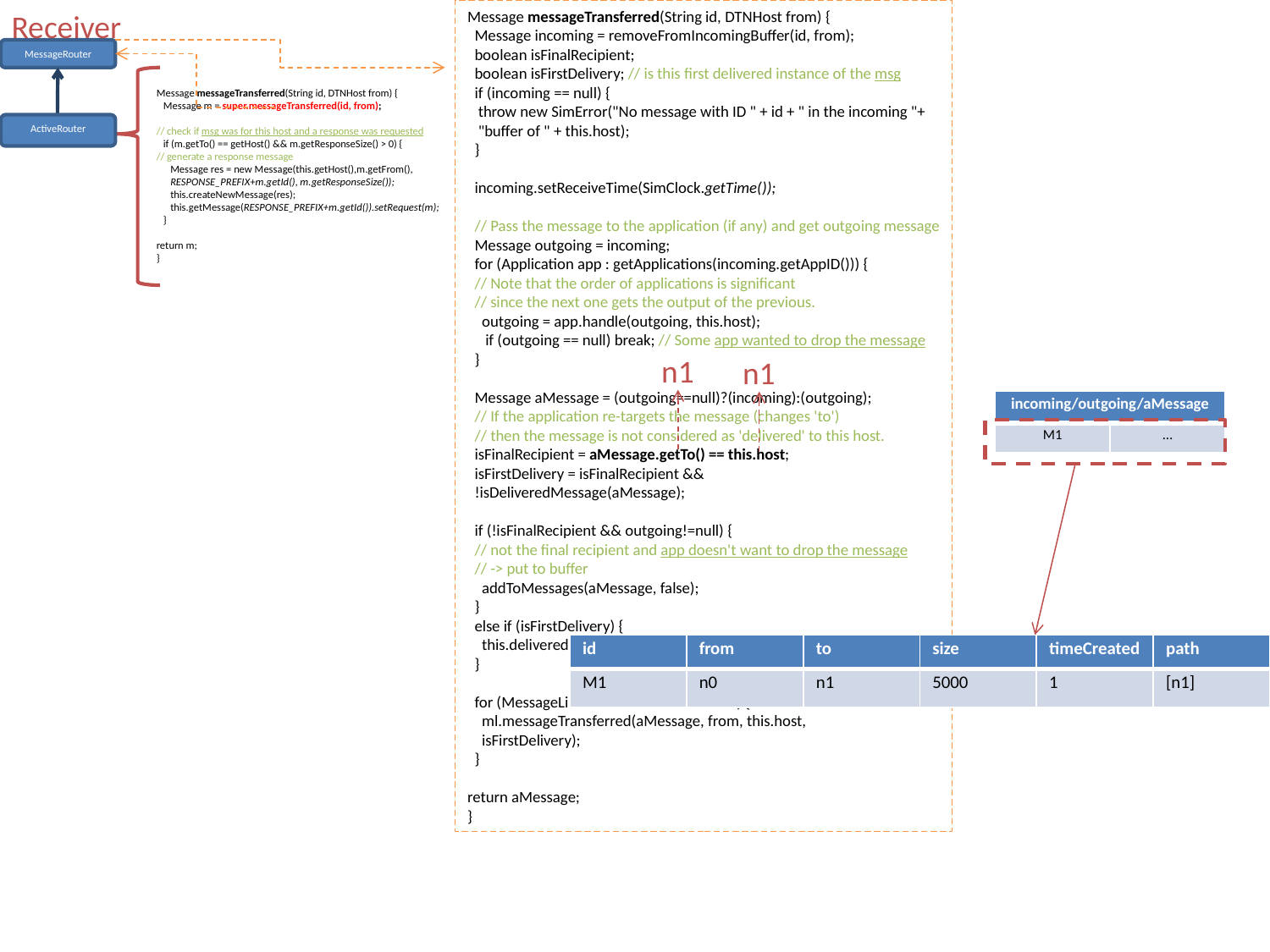

Message messageTransferred(String id, DTNHost from) {
  Message incoming = removeFromIncomingBuffer(id, from);
  boolean isFinalRecipient;
  boolean isFirstDelivery; // is this first delivered instance of the msg
  if (incoming == null) {
   throw new SimError("No message with ID " + id + " in the incoming "+
   "buffer of " + this.host);
  }

  incoming.setReceiveTime(SimClock.getTime());

  // Pass the message to the application (if any) and get outgoing message
  Message outgoing = incoming;
  for (Application app : getApplications(incoming.getAppID())) {
  // Note that the order of applications is significant
  // since the next one gets the output of the previous.
    outgoing = app.handle(outgoing, this.host);
     if (outgoing == null) break; // Some app wanted to drop the message
  }

  Message aMessage = (outgoing==null)?(incoming):(outgoing);
  // If the application re-targets the message (changes 'to')
  // then the message is not considered as 'delivered' to this host.
  isFinalRecipient = aMessage.getTo() == this.host;
  isFirstDelivery = isFinalRecipient &&
  !isDeliveredMessage(aMessage);

  if (!isFinalRecipient && outgoing!=null) {
  // not the final recipient and app doesn't want to drop the message
  // -> put to buffer
    addToMessages(aMessage, false);
  }
  else if (isFirstDelivery) {
    this.deliveredMessages.put(id, aMessage);
  }

  for (MessageListener ml : this.mListeners) {
    ml.messageTransferred(aMessage, from, this.host,
    isFirstDelivery);
  }

return aMessage;
}
Receiver
MessageRouter

Message messageTransferred(String id, DTNHost from) {
   Message m = super.messageTransferred(id, from);

// check if msg was for this host and a response was requested
   if (m.getTo() == getHost() && m.getResponseSize() > 0) {
// generate a response message
      Message res = new Message(this.getHost(),m.getFrom(),
      RESPONSE_PREFIX+m.getId(), m.getResponseSize());
      this.createNewMessage(res);
      this.getMessage(RESPONSE_PREFIX+m.getId()).setRequest(m);
   }

return m;
}
ActiveRouter
n1
n1
| incoming/outgoing/aMessage |  |
| --- | --- |
| M1 | … |

| id | from | to | size | timeCreated | path |
| --- | --- | --- | --- | --- | --- |
| M1 | n0 | n1 | 5000 | 1 | [n1] |